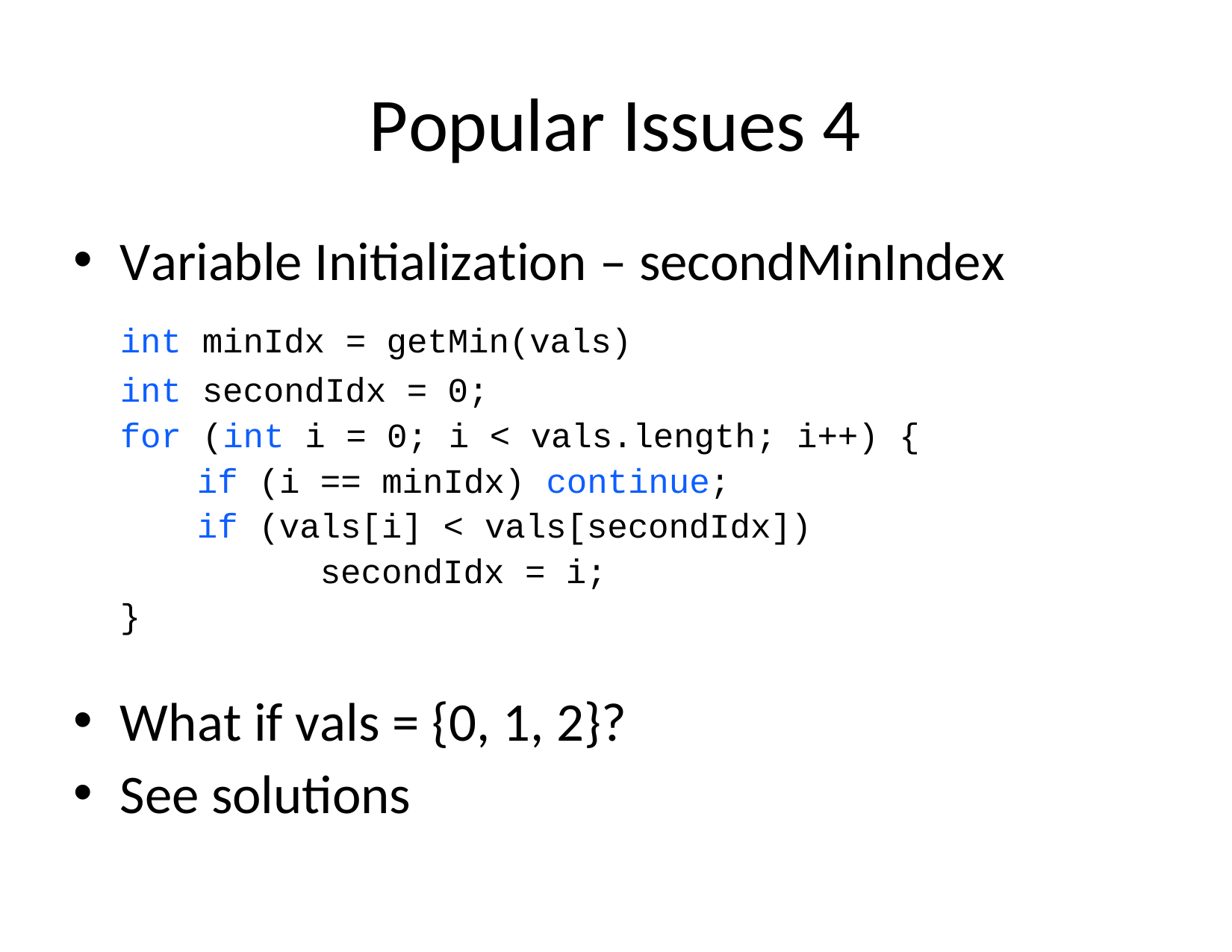

# Popular Issues 4
Variable Initialization – secondMinIndex
int minIdx = getMin(vals)

int secondIdx = 0;
for
(int i = 0; i <
vals.length; i++) {
continue;
if (i == minIdx)
if (vals[i] <
vals[secondIdx])
secondIdx = i;
}

What if vals = {0, 1, 2}?
See solutions